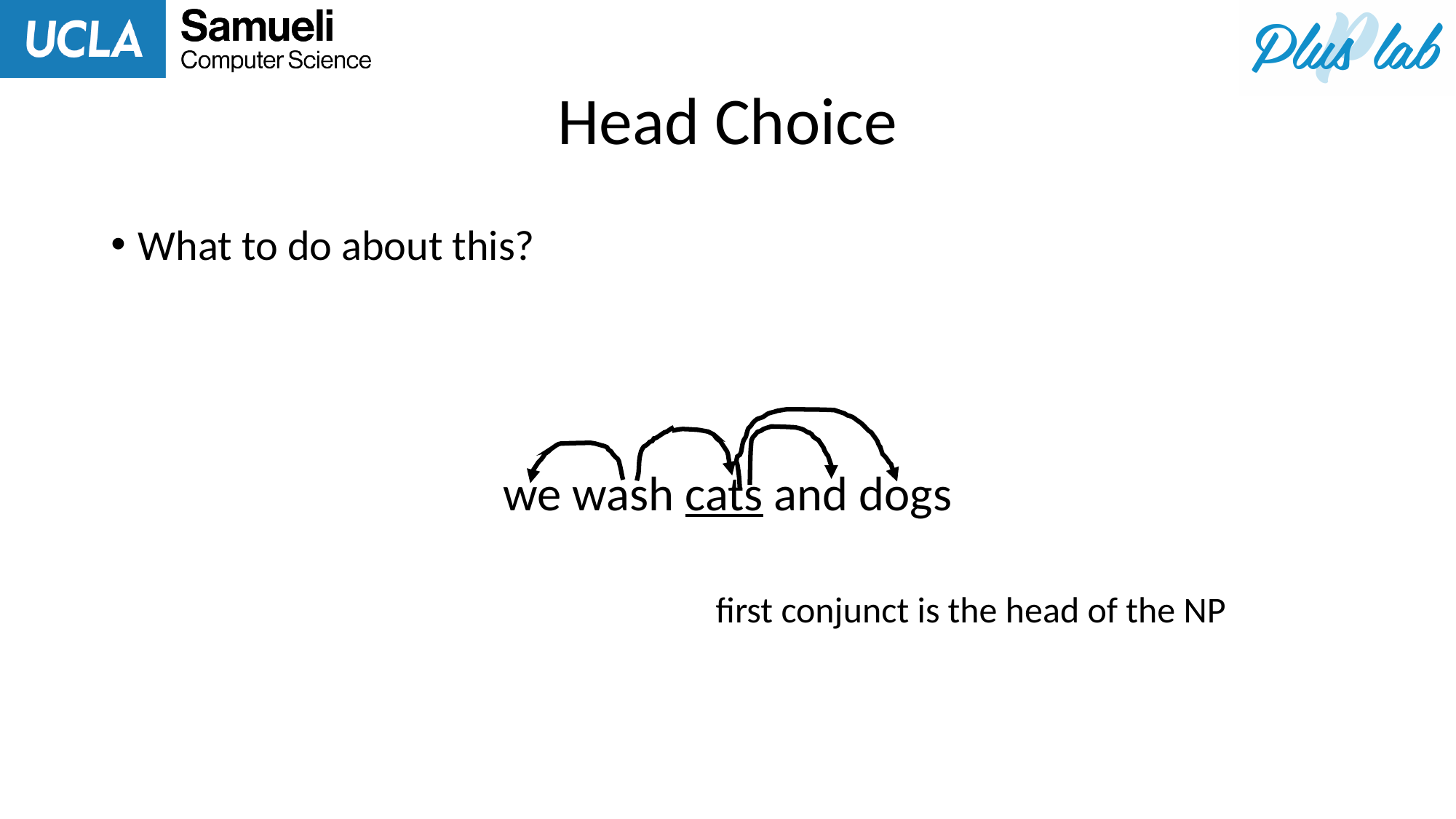

# Head Choice
What to do about this?

we wash cats and dogs
first conjunct is the head of the NP